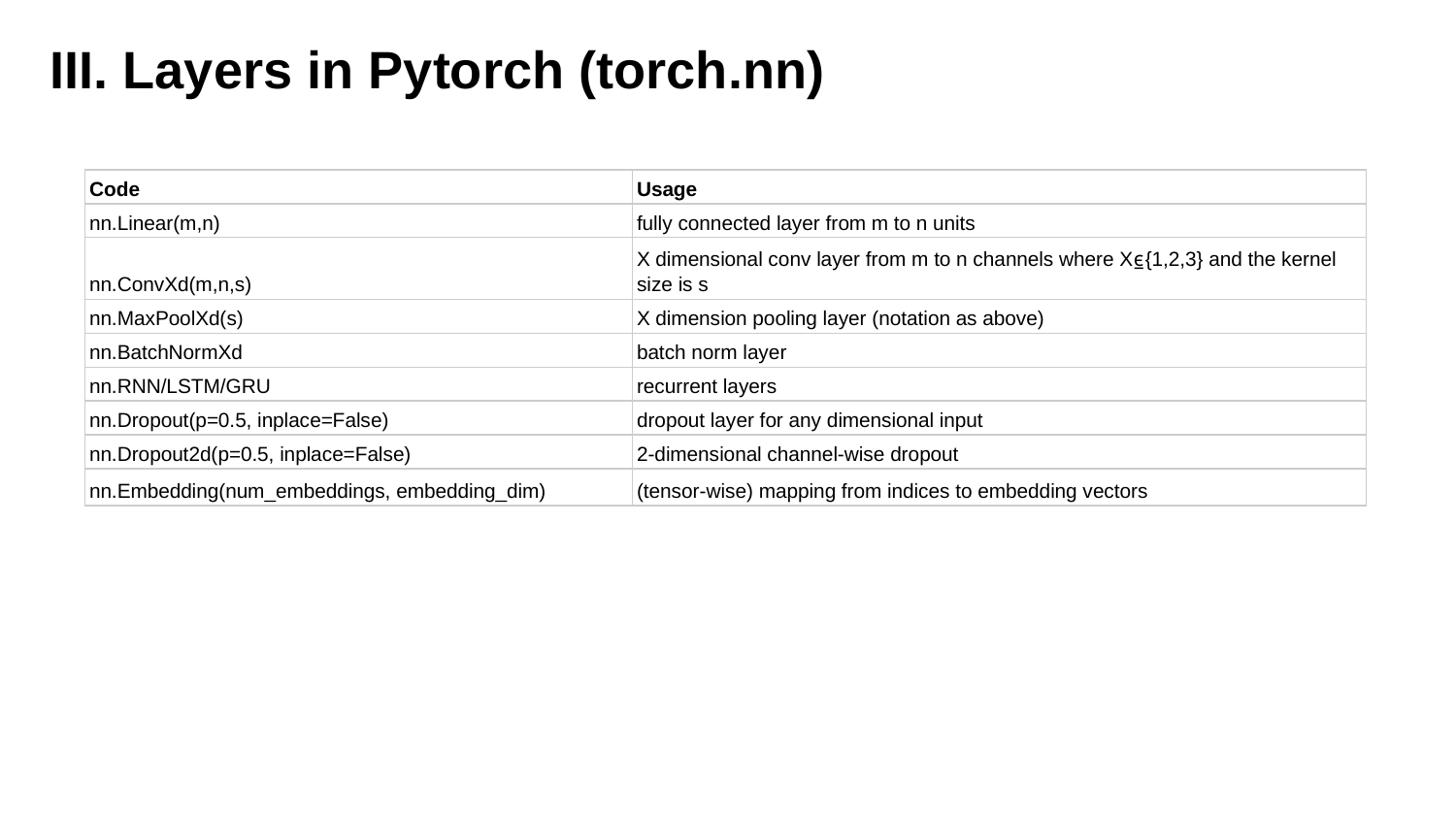

III. Layers in Pytorch (torch.nn)
| Code | Usage |
| --- | --- |
| nn.Linear(m,n) | fully connected layer from m to n units |
| nn.ConvXd(m,n,s) | X dimensional conv layer from m to n channels where X⍷{1,2,3} and the kernel size is s |
| nn.MaxPoolXd(s) | X dimension pooling layer (notation as above) |
| nn.BatchNormXd | batch norm layer |
| nn.RNN/LSTM/GRU | recurrent layers |
| nn.Dropout(p=0.5, inplace=False) | dropout layer for any dimensional input |
| nn.Dropout2d(p=0.5, inplace=False) | 2-dimensional channel-wise dropout |
| nn.Embedding(num\_embeddings, embedding\_dim) | (tensor-wise) mapping from indices to embedding vectors |